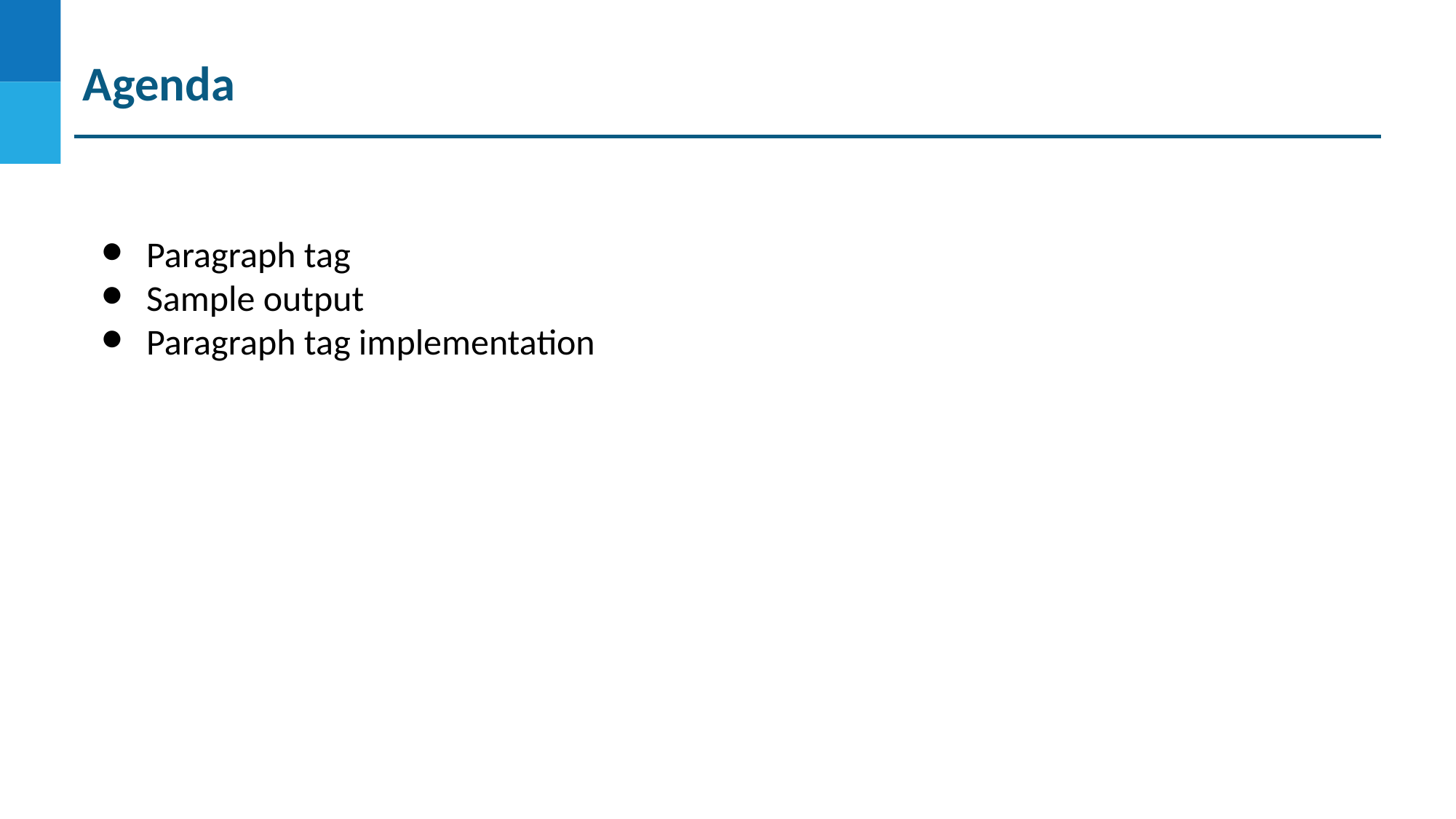

Agenda
Paragraph tag
Sample output
Paragraph tag implementation